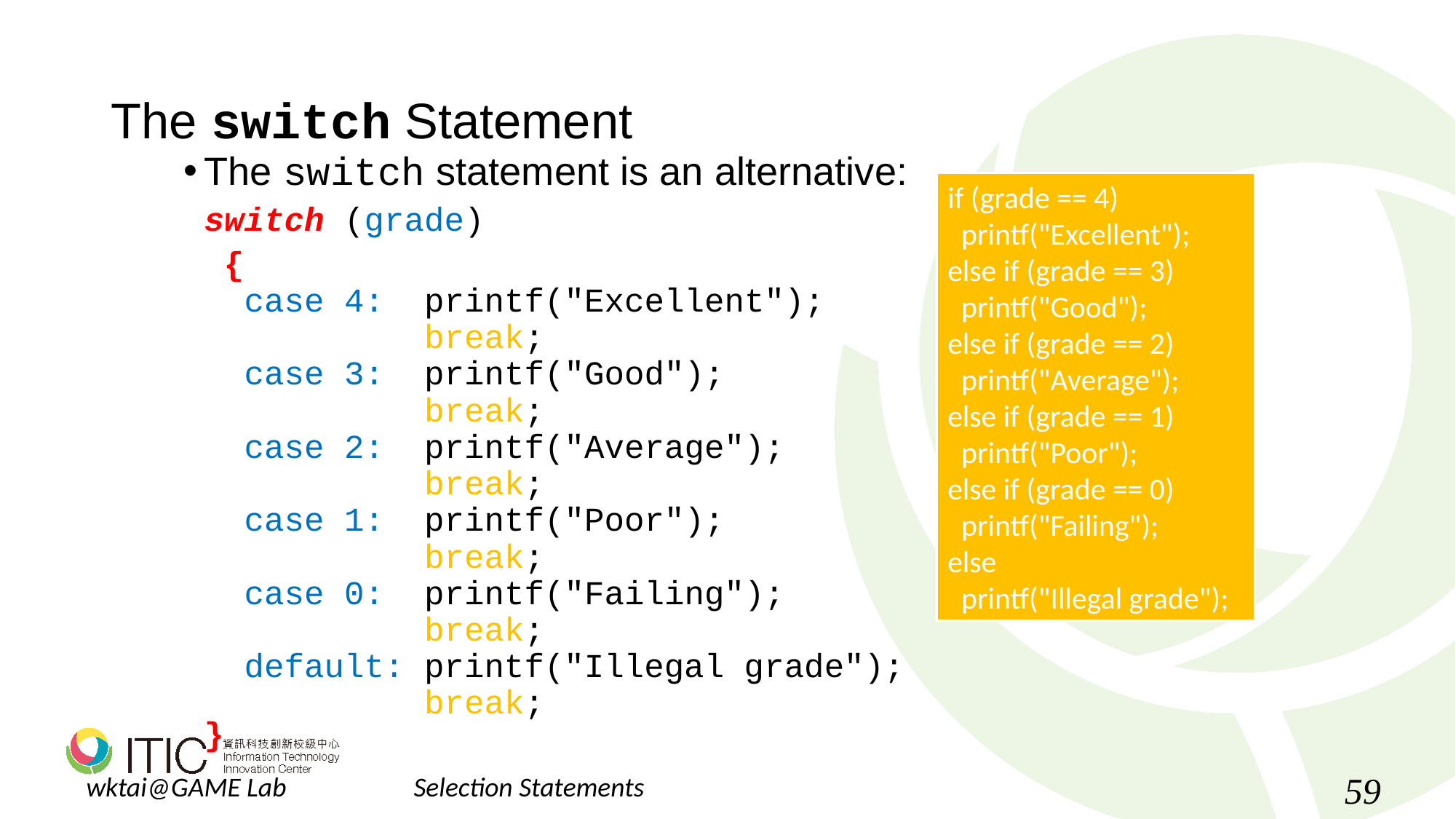

# The switch Statement
The switch statement is an alternative:
	switch (grade)
  {
	  case 4:  printf("Excellent");
	           break;
	  case 3:  printf("Good");
	           break;
	  case 2:  printf("Average");
	           break;
	  case 1:  printf("Poor");
	           break;
	  case 0:  printf("Failing");
	           break;
	  default: printf("Illegal grade");
	           break;
	}
if (grade == 4)
  printf("Excellent");
else if (grade == 3)
  printf("Good");
else if (grade == 2)
  printf("Average");
else if (grade == 1)
  printf("Poor");
else if (grade == 0)
  printf("Failing");
else
  printf("Illegal grade");